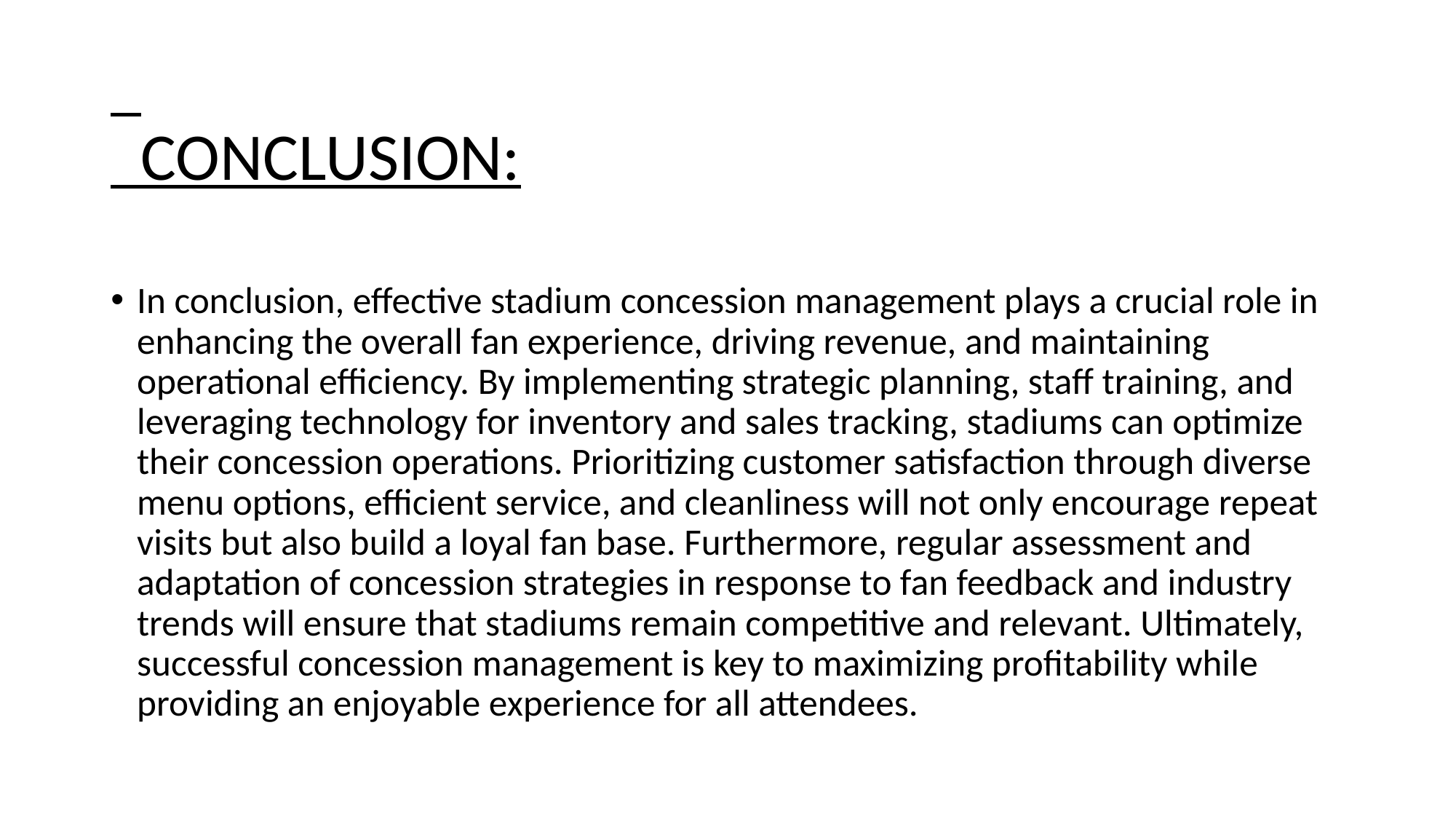

# CONCLUSION:

In conclusion, effective stadium concession management plays a crucial role in enhancing the overall fan experience, driving revenue, and maintaining operational efficiency. By implementing strategic planning, staff training, and leveraging technology for inventory and sales tracking, stadiums can optimize their concession operations. Prioritizing customer satisfaction through diverse menu options, efficient service, and cleanliness will not only encourage repeat visits but also build a loyal fan base. Furthermore, regular assessment and adaptation of concession strategies in response to fan feedback and industry trends will ensure that stadiums remain competitive and relevant. Ultimately, successful concession management is key to maximizing profitability while providing an enjoyable experience for all attendees.